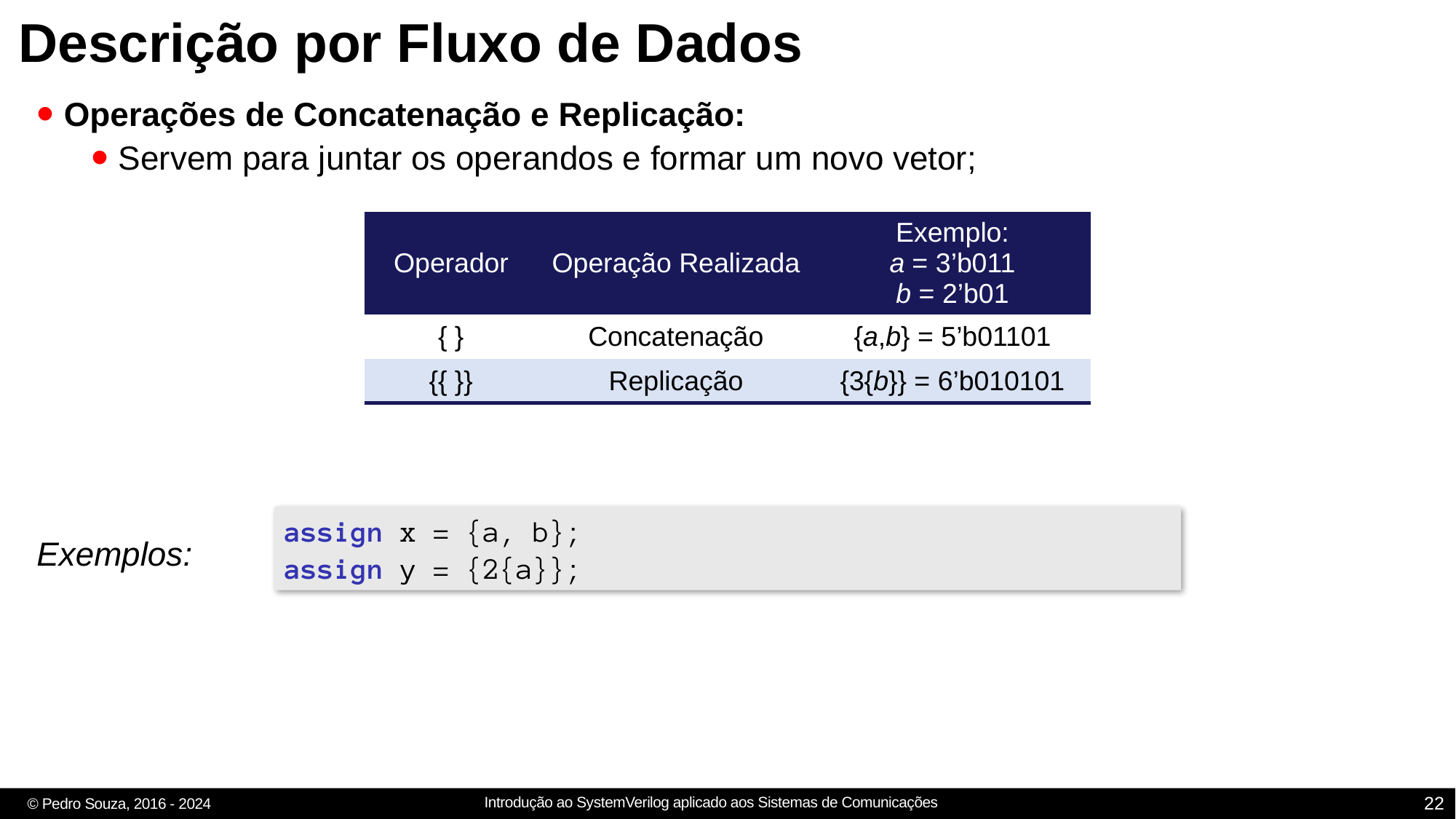

# Descrição por Fluxo de Dados
Operações de Concatenação e Replicação:
Servem para juntar os operandos e formar um novo vetor;

Exemplos:
| Operador | Operação Realizada | Exemplo: a = 3’b011 b = 2’b01 |
| --- | --- | --- |
| { } | Concatenação | {a,b} = 5’b01101 |
| {{ }} | Replicação | {3{b}} = 6’b010101 |
assign x = {a, b};
assign y = {2{a}};
22